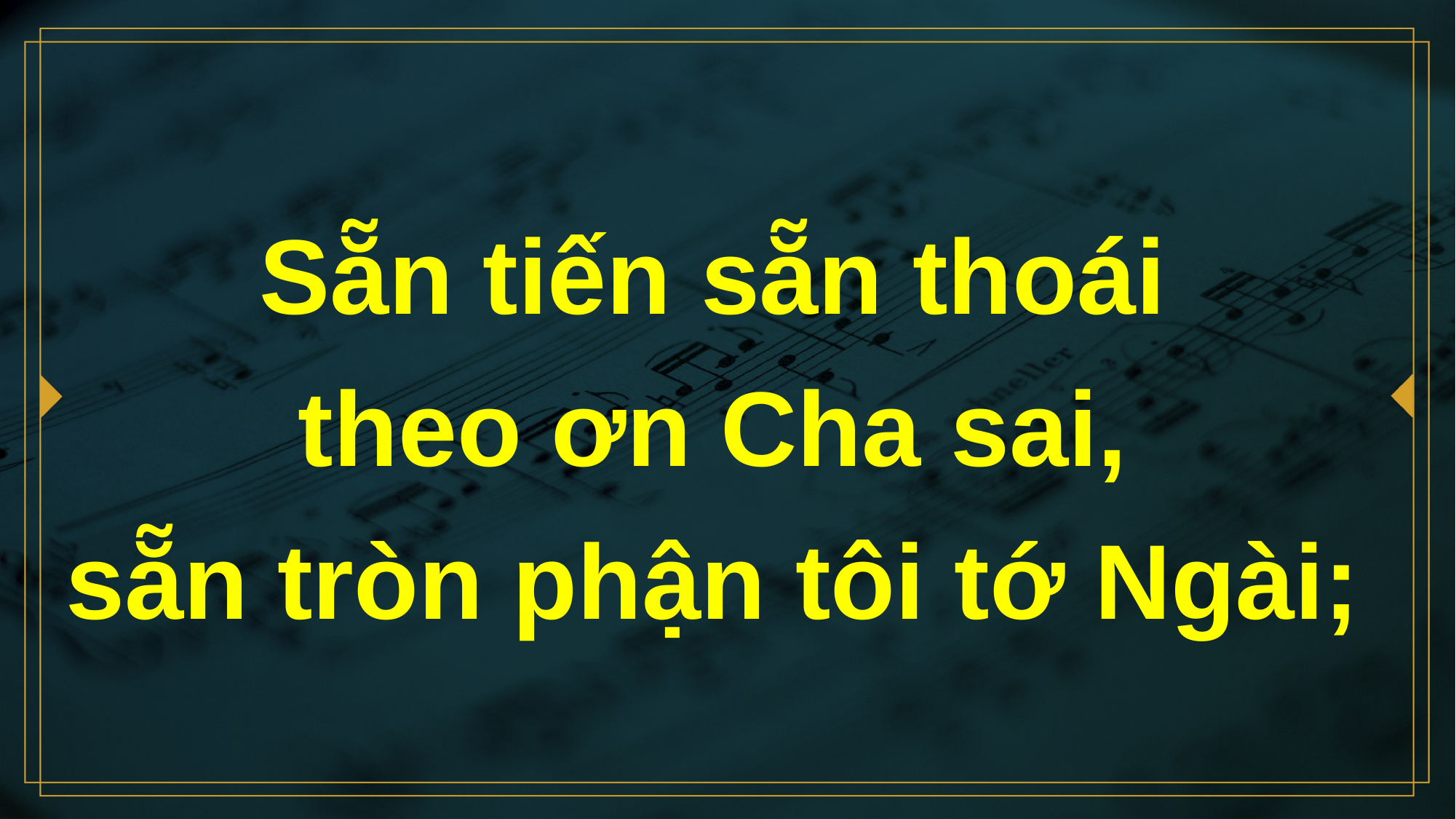

# Sẵn tiến sẵn thoái theo ơn Cha sai, sẵn tròn phận tôi tớ Ngài;